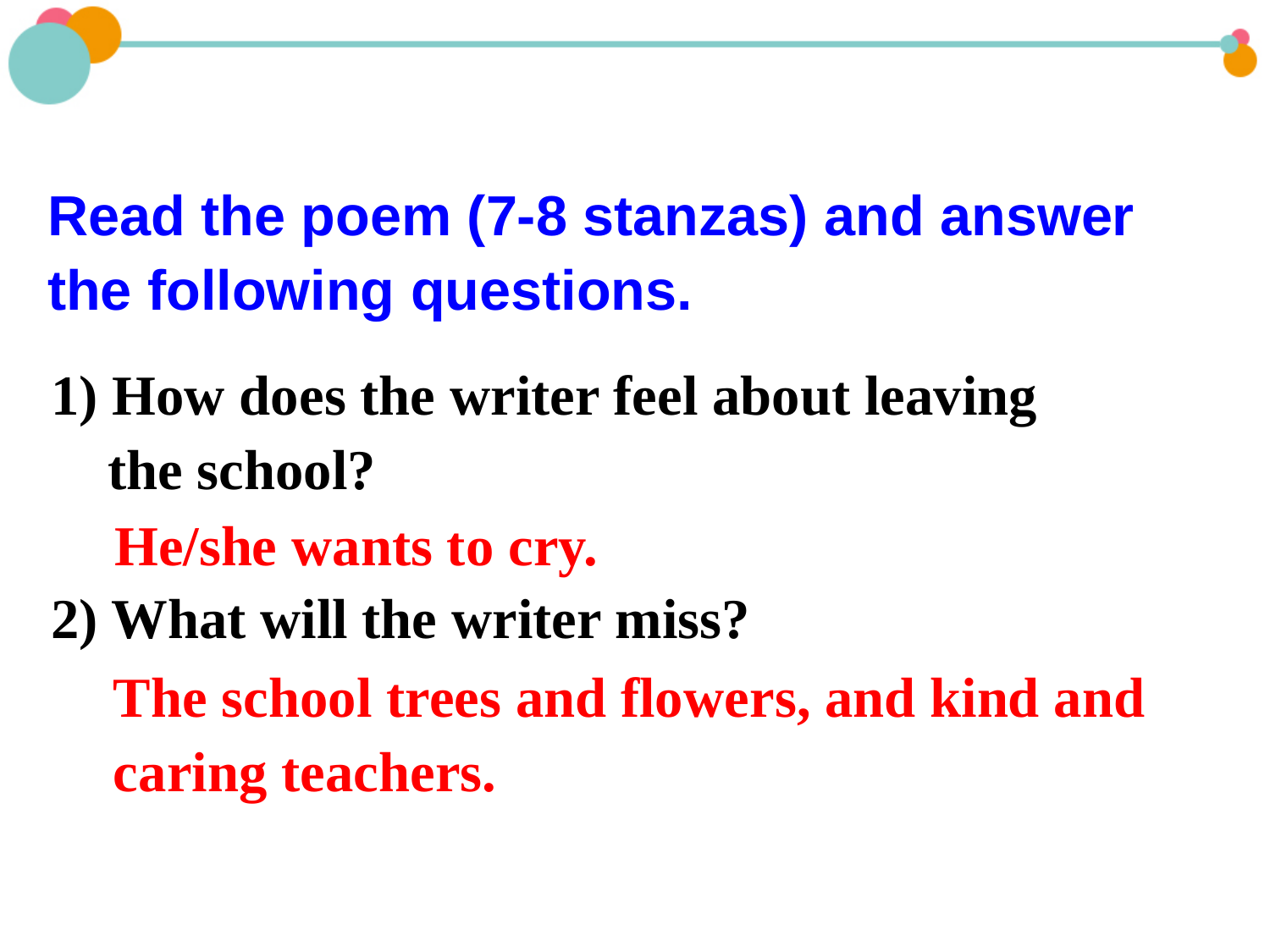

Read the poem (7-8 stanzas) and answer the following questions.
1) How does the writer feel about leaving
    the school?

2) What will the writer miss?
He/she wants to cry.
The school trees and flowers, and kind and caring teachers.